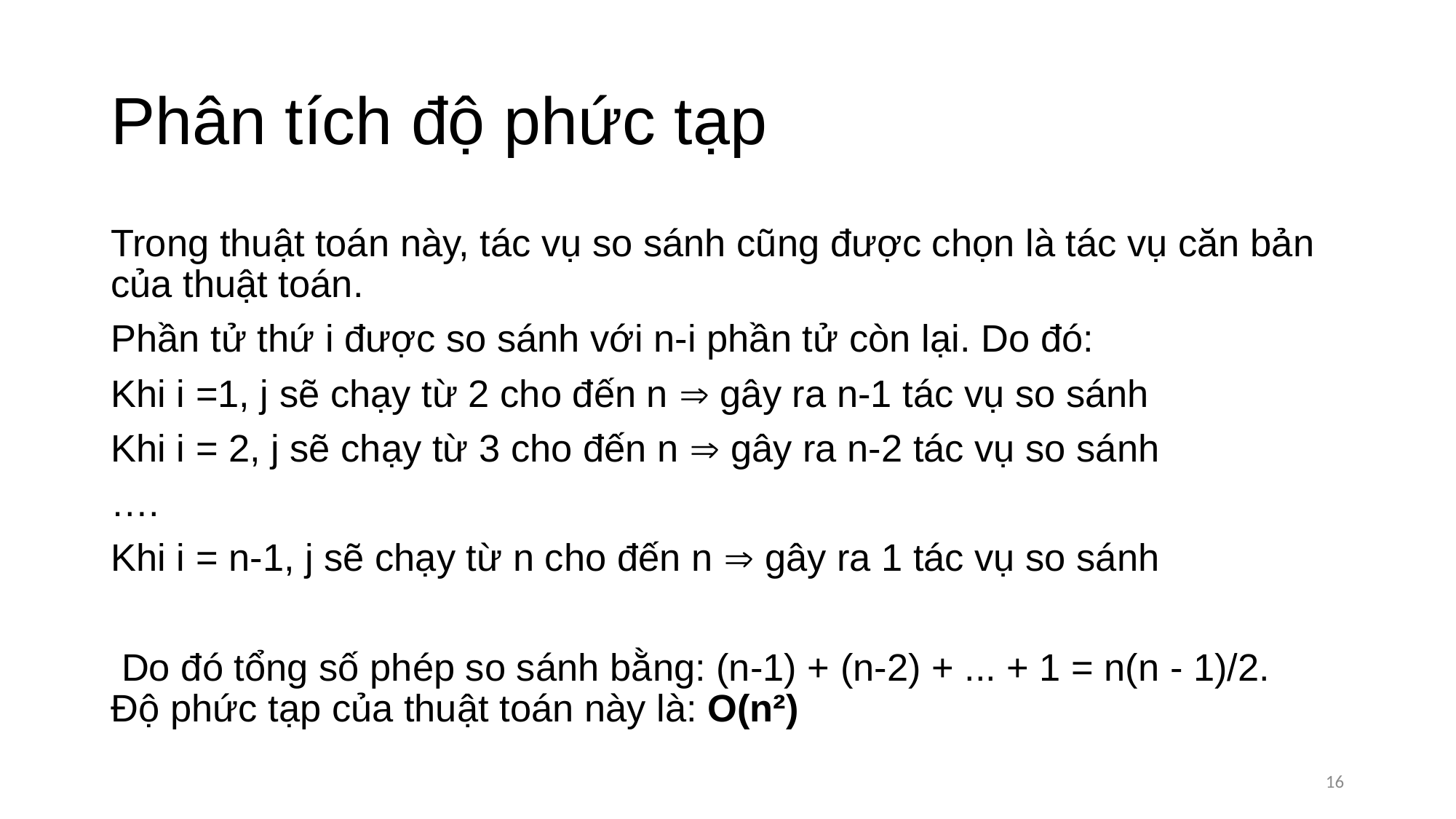

# Phân tích độ phức tạp
Trong thuật toán này, tác vụ so sánh cũng được chọn là tác vụ căn bản của thuật toán.
Phần tử thứ i được so sánh với n-i phần tử còn lại. Do đó:
Khi i =1, j sẽ chạy từ 2 cho đến n ⇒ gây ra n-1 tác vụ so sánh
Khi i = 2, j sẽ chạy từ 3 cho đến n ⇒ gây ra n-2 tác vụ so sánh
….
Khi i = n-1, j sẽ chạy từ n cho đến n ⇒ gây ra 1 tác vụ so sánh

 Do đó tổng số phép so sánh bằng: (n-1) + (n-2) + ... + 1 = n(n - 1)/2.
Độ phức tạp của thuật toán này là: O(n²)

16